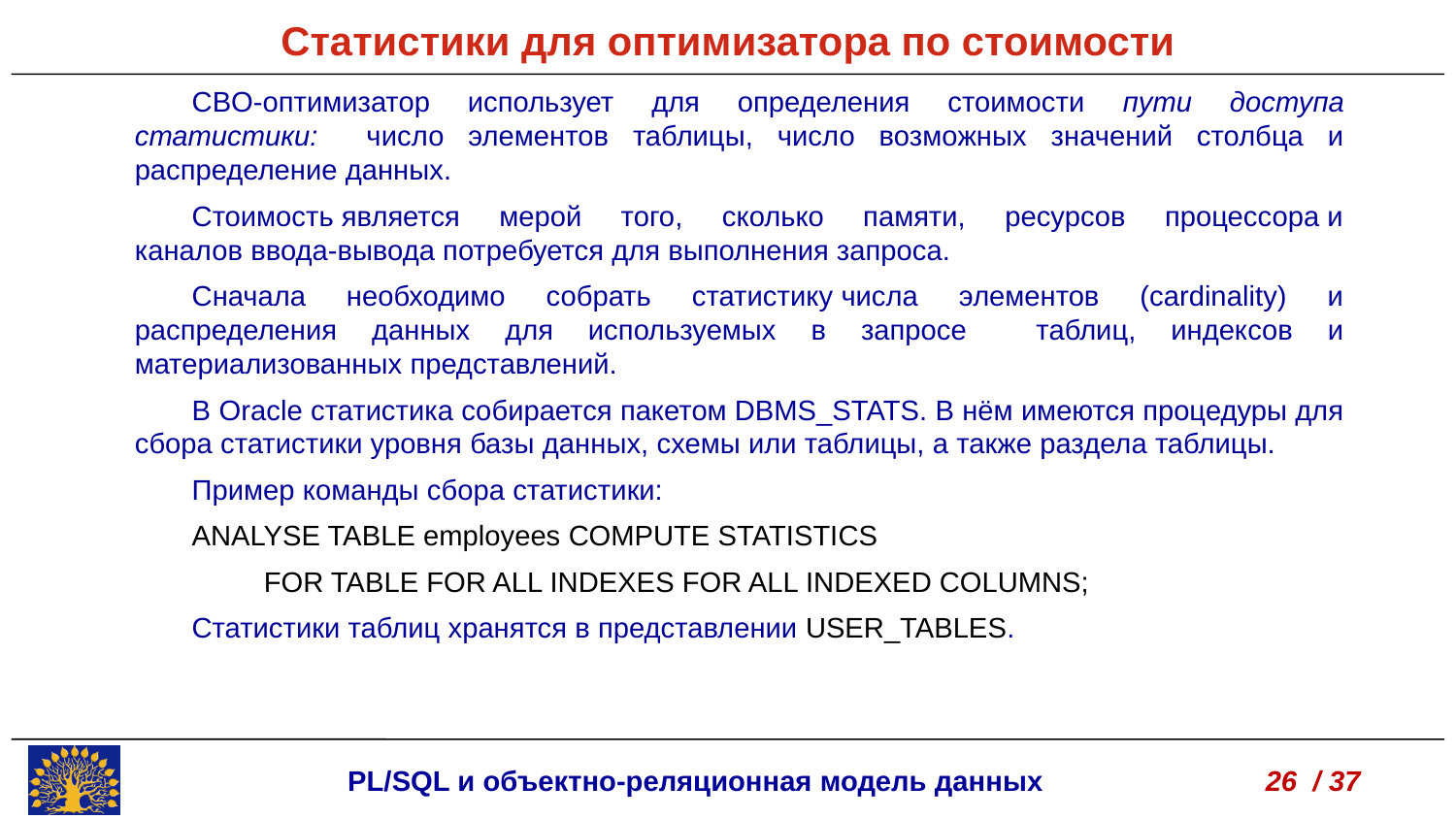

Статистики для оптимизатора по стоимости
CBO-оптимизатор использует для определения стоимости пути доступа статистики:  число элементов таблицы, число возможных значений столбца и распределение данных.
Стоимость является мерой того, сколько памяти, ресурсов процессора и каналов ввода-вывода потребуется для выполнения запроса.
Сначала необходимо собрать статистику числа элементов (cardinality) и распределения данных для используемых в запросе  таблиц, индексов и материализованных представлений.
В Oracle cтатистика собирается пакетом DBMS_STATS. В нём имеются процедуры для сбора статистики уровня базы данных, схемы или таблицы, а также раздела таблицы.
Пример команды сбора статистики:
ANALYSE TABLE employees COMPUTE STATISTICS
         FOR TABLE FOR ALL INDEXES FOR ALL INDEXED COLUMNS;
Cтатистики таблиц хранятся в представлении USER_TABLES.